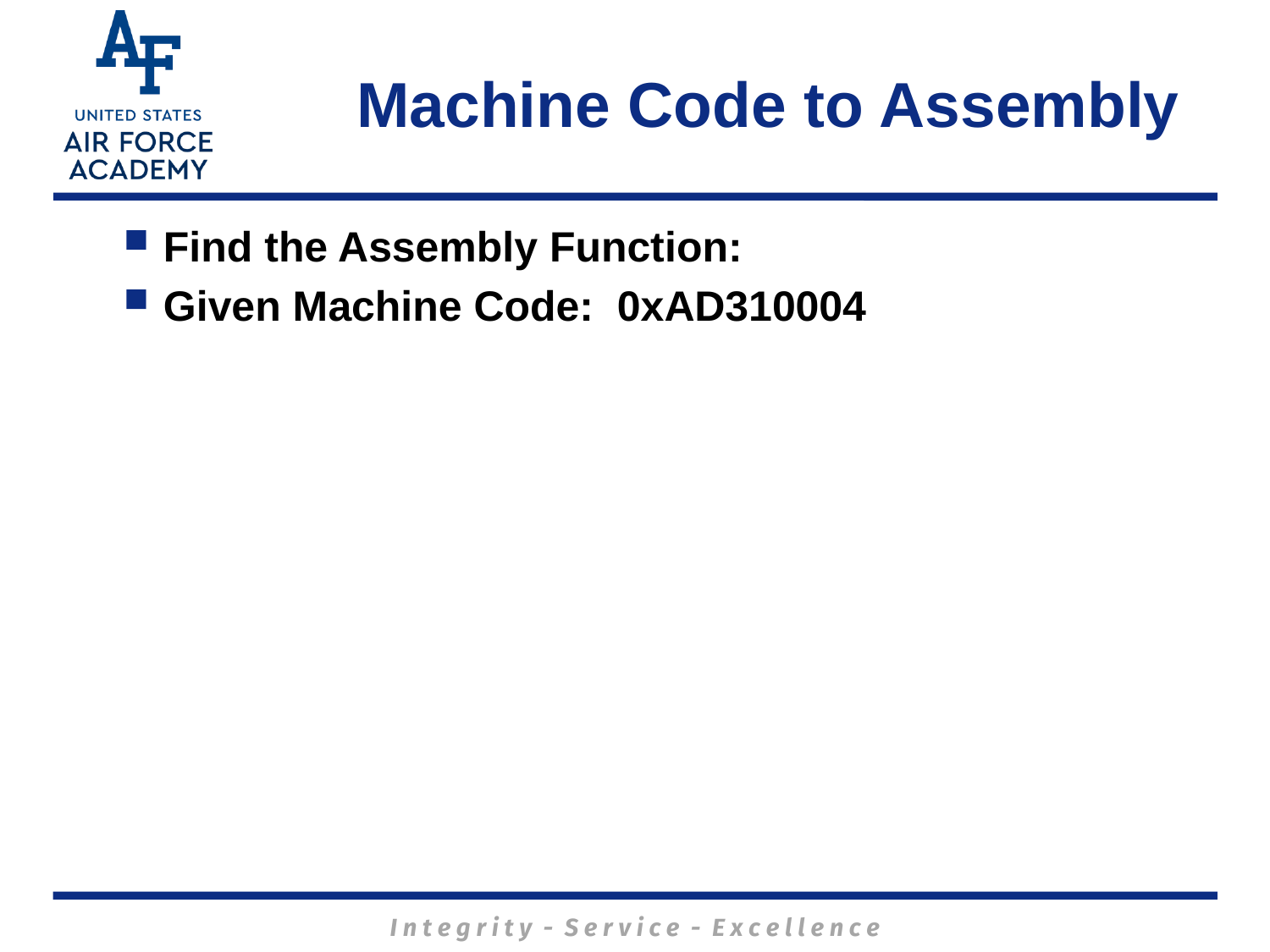

Machine Code to Assembly
Find the Assembly Function:
Given Machine Code:  0xAD310004